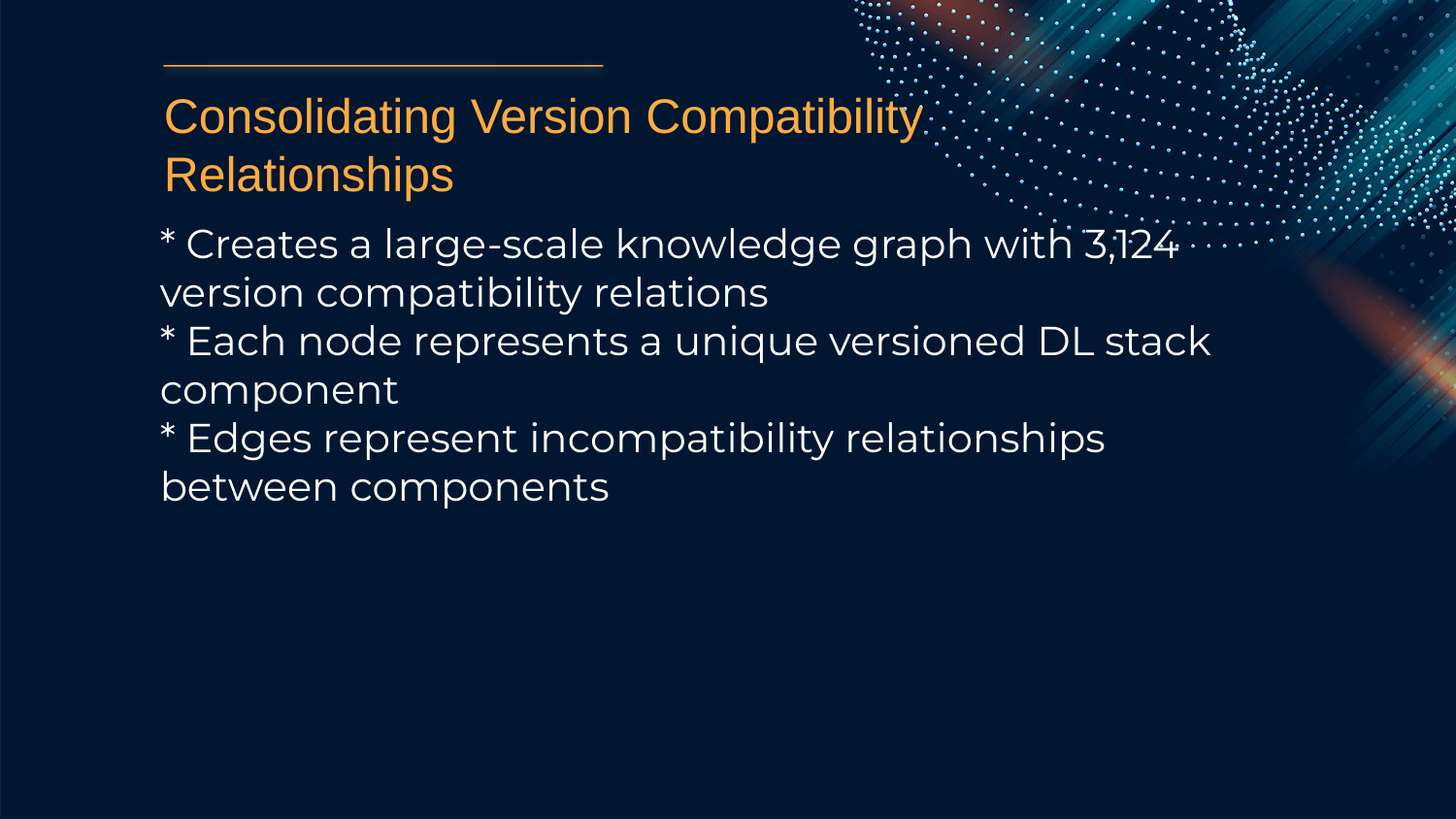

Consolidating Version Compatibility Relationships
* Creates a large-scale knowledge graph with 3,124 version compatibility relations
* Each node represents a unique versioned DL stack component
* Edges represent incompatibility relationships between components